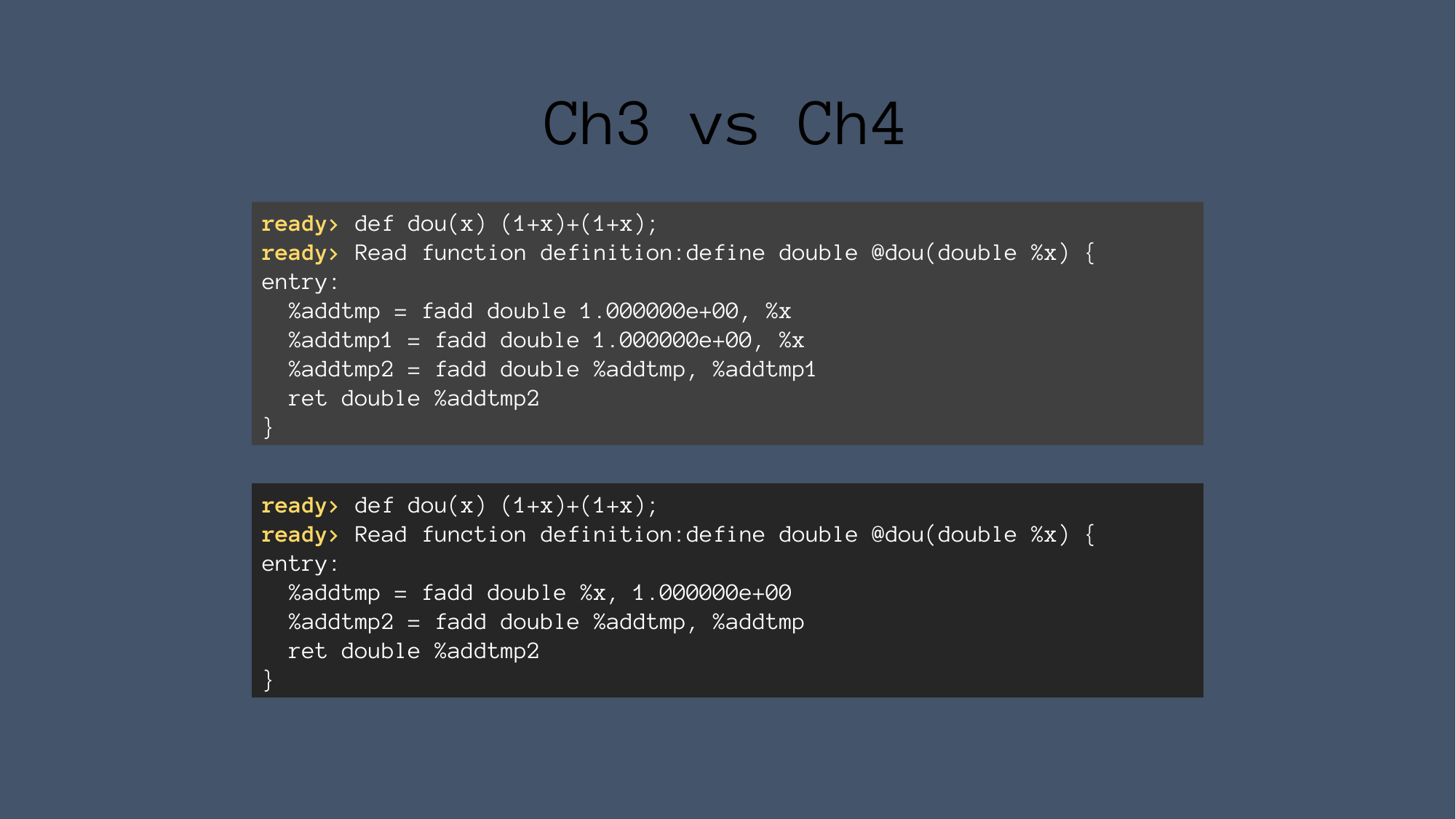

# Ch3 vs Ch4
ready> def dou(x) (1+x)+(1+x);
ready> Read function definition:define double @dou(double %x) {
entry:
  %addtmp = fadd double 1.000000e+00, %x
  %addtmp1 = fadd double 1.000000e+00, %x
  %addtmp2 = fadd double %addtmp, %addtmp1
  ret double %addtmp2
}
ready> def dou(x) (1+x)+(1+x);
ready> Read function definition:define double @dou(double %x) {
entry:
  %addtmp = fadd double %x, 1.000000e+00
  %addtmp2 = fadd double %addtmp, %addtmp
  ret double %addtmp2
}